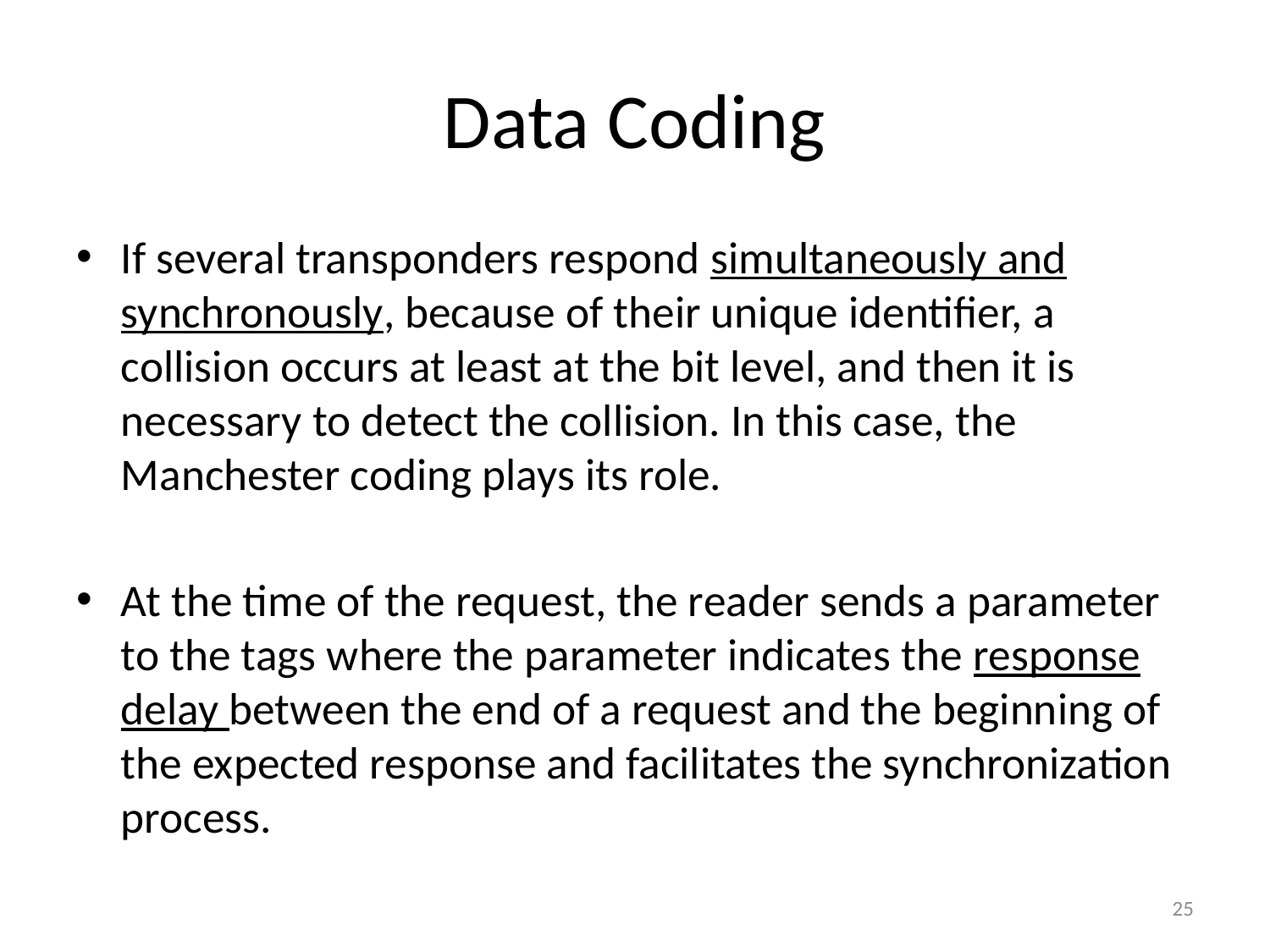

# Data Coding
If several transponders respond simultaneously and synchronously, because of their unique identifier, a collision occurs at least at the bit level, and then it is necessary to detect the collision. In this case, the Manchester coding plays its role.

At the time of the request, the reader sends a parameter to the tags where the parameter indicates the response delay between the end of a request and the beginning of the expected response and facilitates the synchronization process.
25